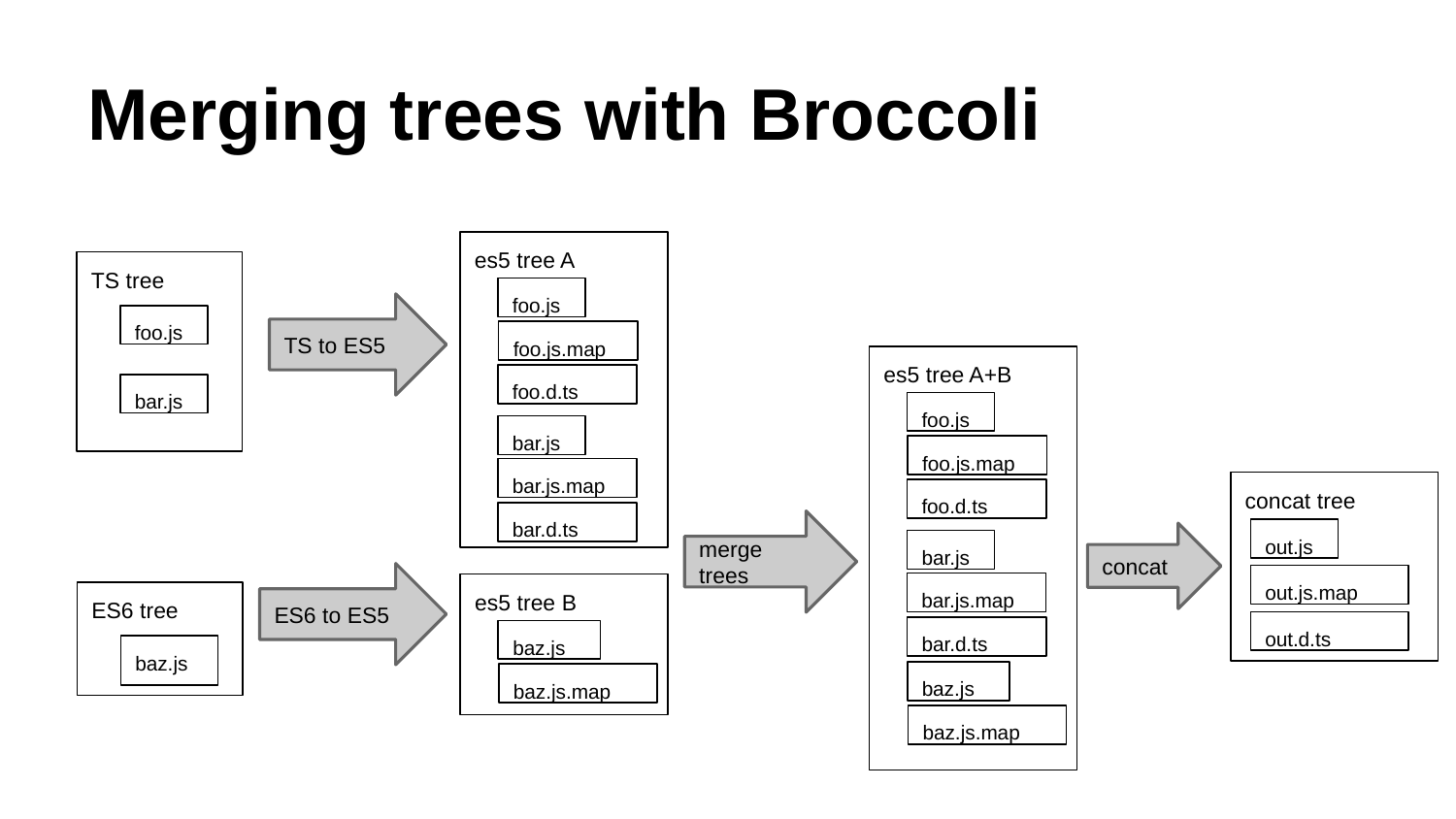

# Merging trees with Broccoli
es5 tree A
foo.js
foo.js.map

foo.d.ts

bar.js
bar.js.map

bar.d.ts

TS tree
foo.js
bar.js
TS to ES5
es5 tree A+B
foo.js
foo.js.map

foo.d.ts

bar.js
bar.js.map

bar.d.ts

baz.js
baz.js.map

concat tree
out.js
out.js.map
out.d.ts
merge trees
concat
ES6 to ES5
es5 tree B
baz.js
baz.js.map

ES6 tree
baz.js